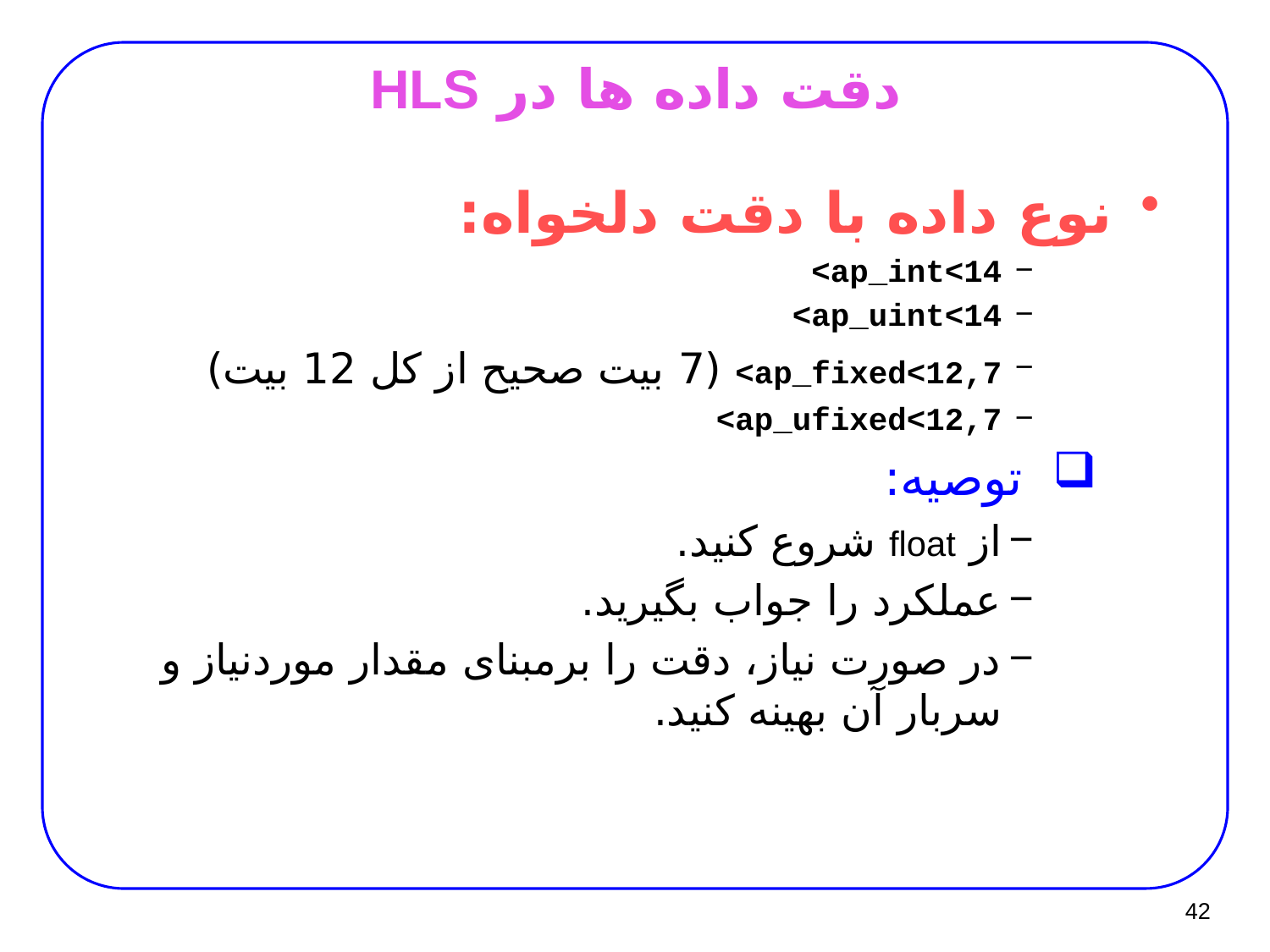

# دقت داده ها در HLS
نوع داده با دقت دلخواه:
ap_int<14>
ap_uint<14>
ap_fixed<12,7> (7 بیت صحیح از کل 12 بیت)
ap_ufixed<12,7>
توصیه:
از float شروع کنید.
عملکرد را جواب بگیرید.
در صورت نیاز، دقت را برمبنای مقدار موردنیاز و سربار آن بهینه کنید.

42